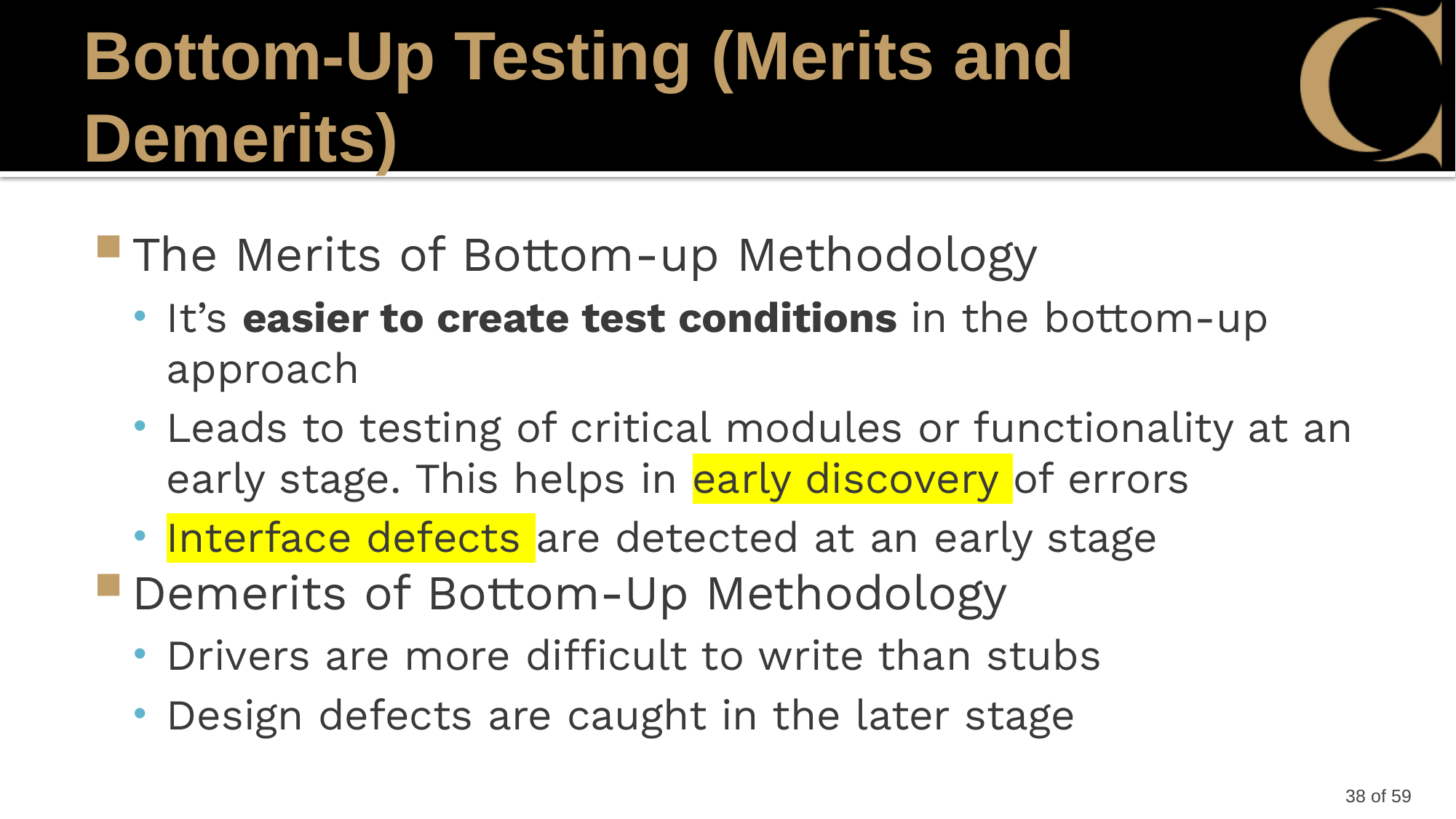

# Bottom-Up Testing (Merits and Demerits)
The Merits of Bottom-up Methodology
It’s easier to create test conditions in the bottom-up approach
Leads to testing of critical modules or functionality at an early stage. This helps in early discovery of errors
Interface defects are detected at an early stage
Demerits of Bottom-Up Methodology
Drivers are more difficult to write than stubs
Design defects are caught in the later stage

38 of 59